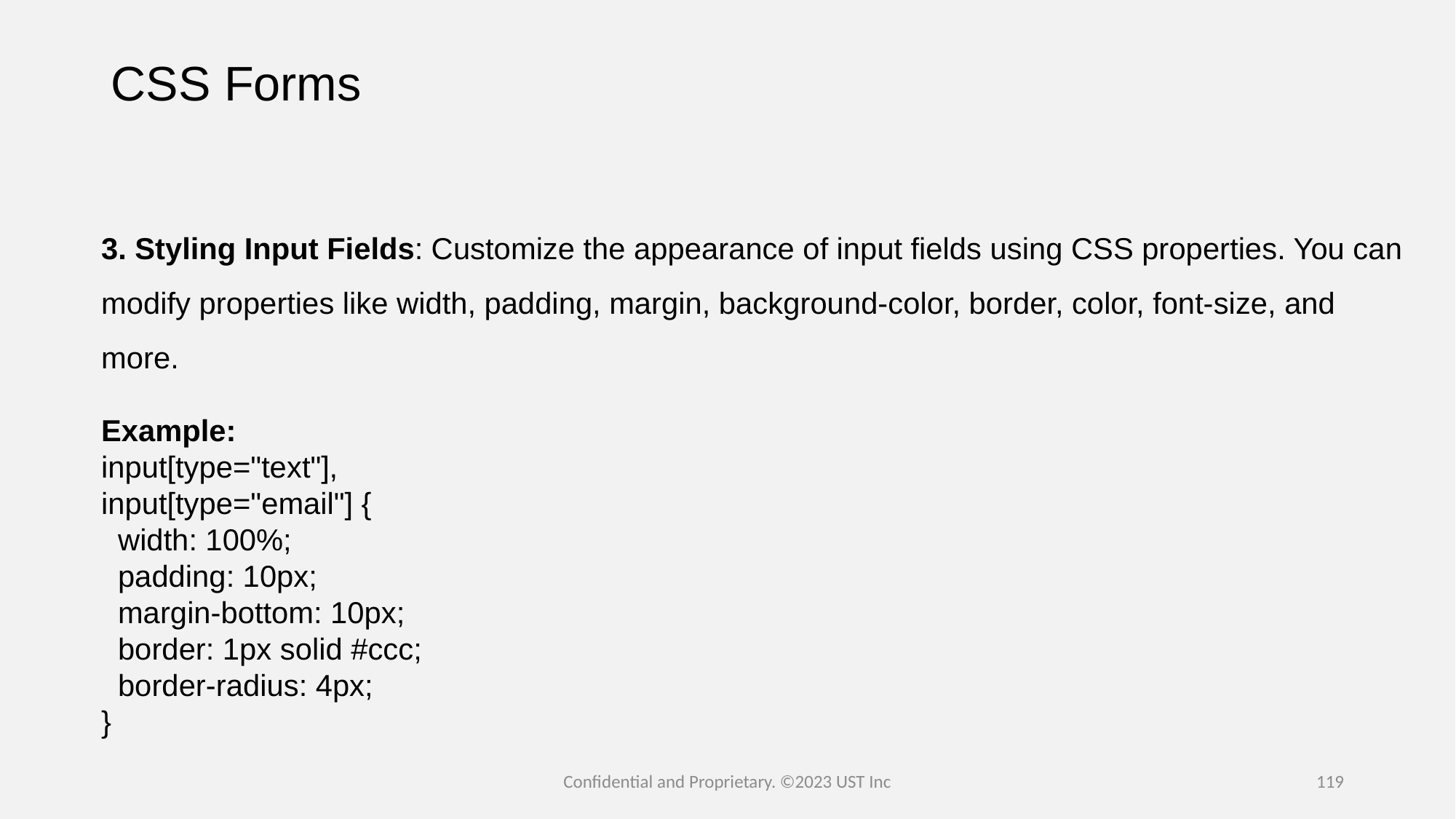

# CSS Forms
3. Styling Input Fields: Customize the appearance of input fields using CSS properties. You can modify properties like width, padding, margin, background-color, border, color, font-size, and more.

Example:
input[type="text"],​
input[type="email"] {​
  width: 100%;​
  padding: 10px;​
  margin-bottom: 10px;​
  border: 1px solid #ccc;​
  border-radius: 4px;​
}

Confidential and Proprietary. ©2023 UST Inc
119